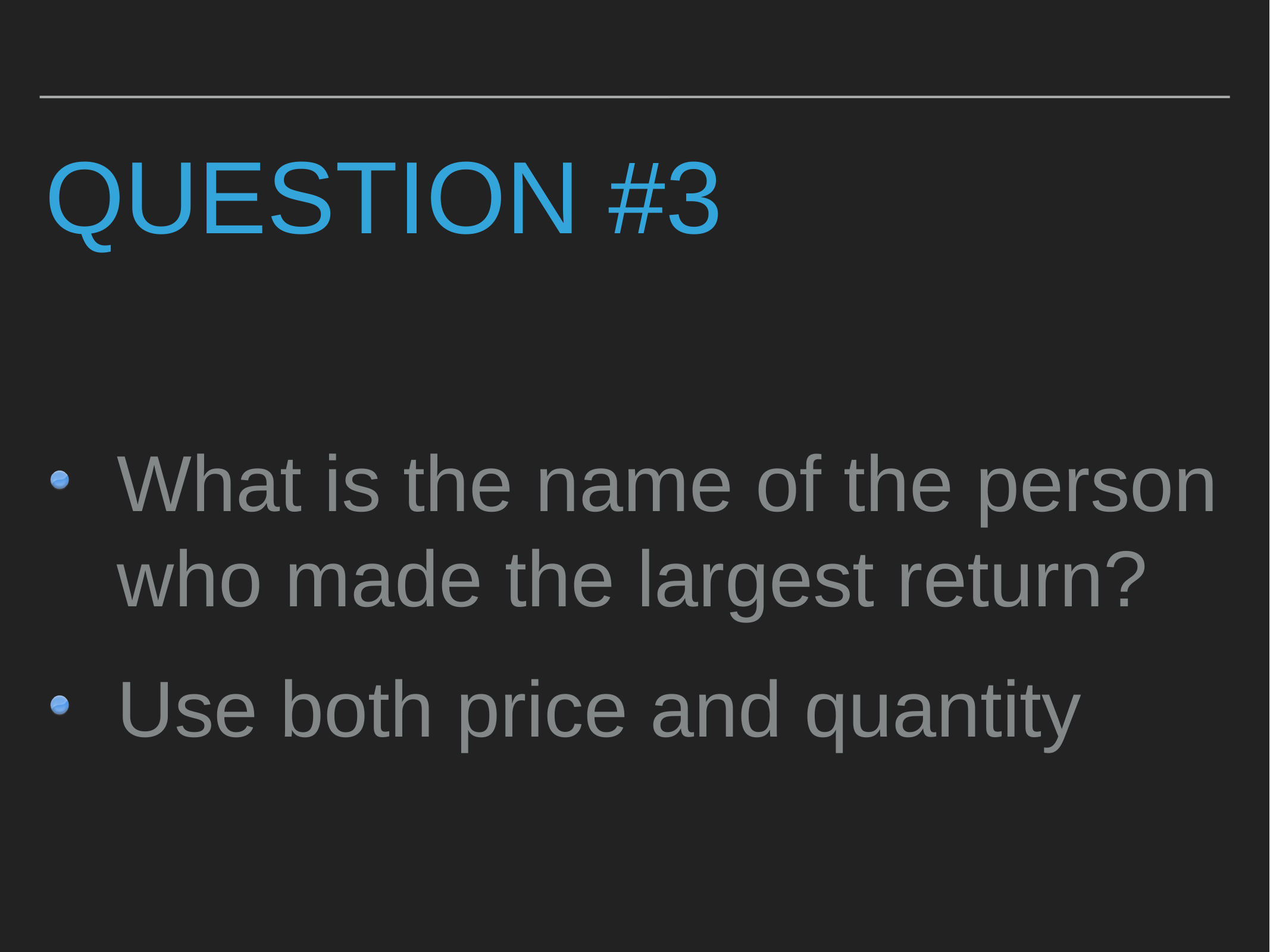

# Question #3
What is the name of the person who made the largest return?
Use both price and quantity